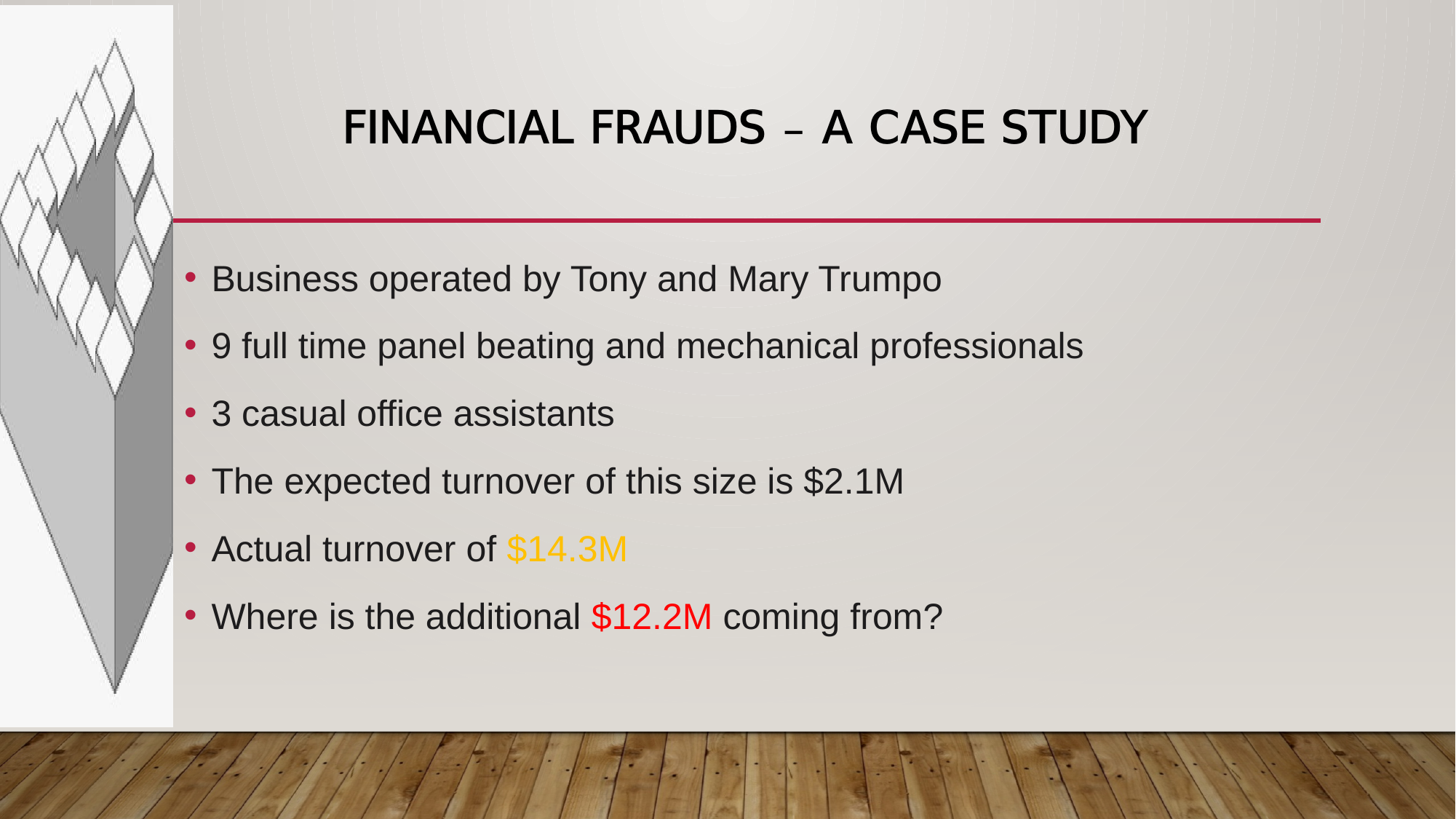

# Financial Frauds – A Case Study
Business operated by Tony and Mary Trumpo
9 full time panel beating and mechanical professionals
3 casual office assistants
The expected turnover of this size is $2.1M
Actual turnover of $14.3M
Where is the additional $12.2M coming from?